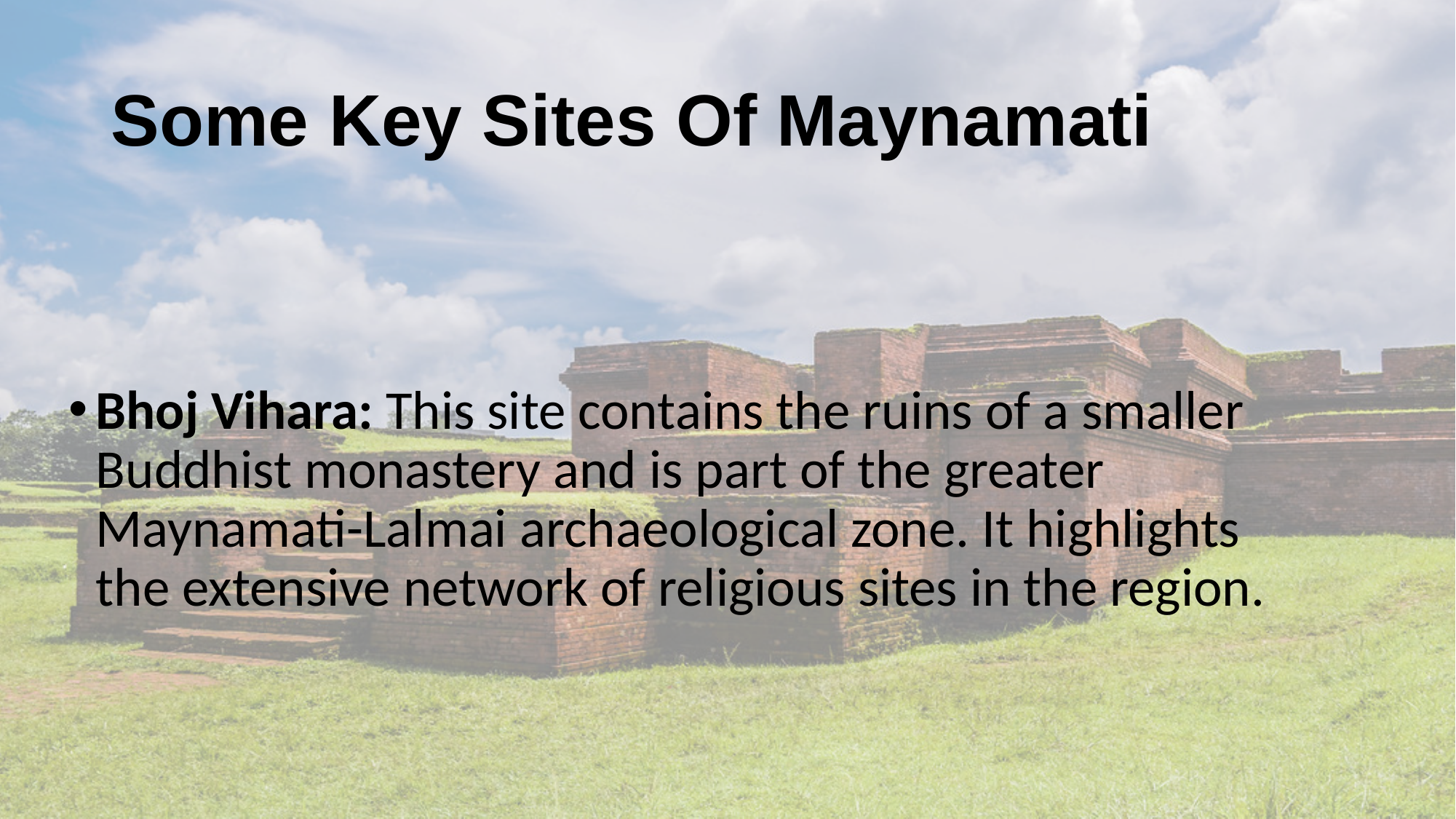

# Some Key Sites Of Maynamati
Bhoj Vihara: This site contains the ruins of a smaller Buddhist monastery and is part of the greater Maynamati-Lalmai archaeological zone. It highlights the extensive network of religious sites in the region.